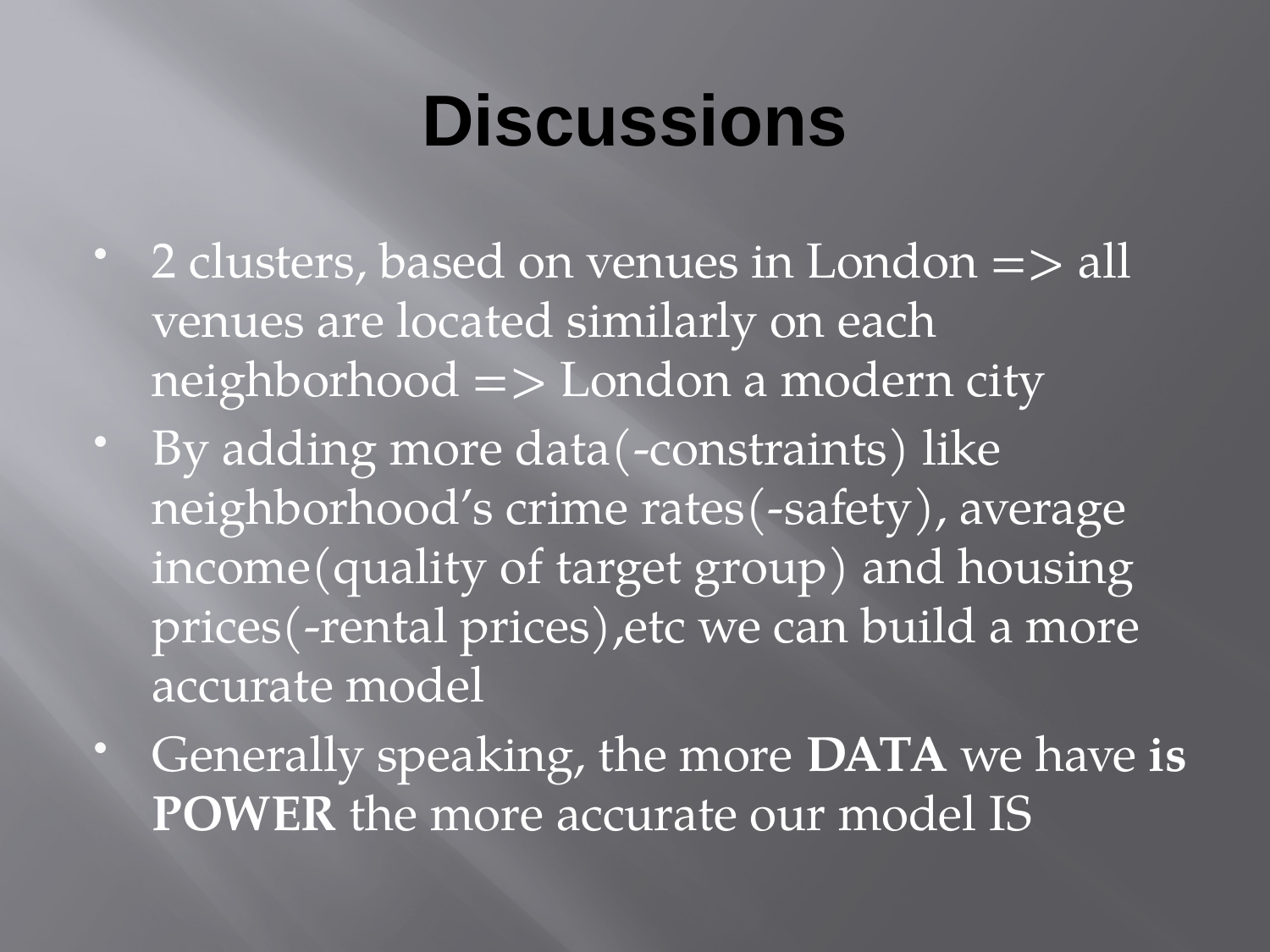

# Discussions
2 clusters, based on venues in London => all venues are located similarly on each neighborhood => London a modern city
By adding more data(-constraints) like neighborhood’s crime rates(-safety), average income(quality of target group) and housing prices(-rental prices),etc we can build a more accurate model
Generally speaking, the more DATA we have is POWER the more accurate our model IS